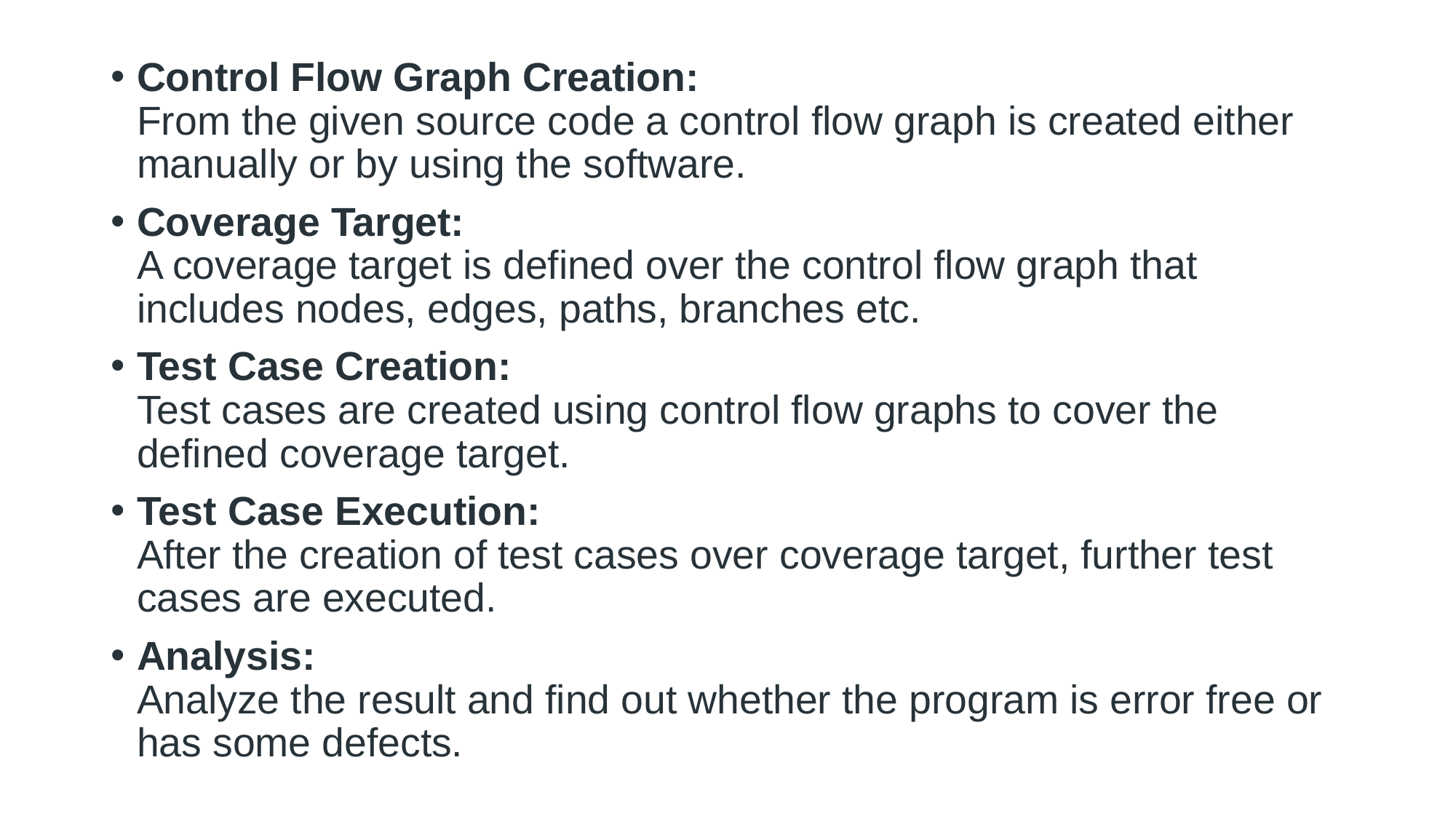

Control Flow Graph Creation:
From the given source code a control flow graph is created either manually or by using the software.
Coverage Target:
A coverage target is defined over the control flow graph that includes nodes, edges, paths, branches etc.
Test Case Creation:
Test cases are created using control flow graphs to cover the defined coverage target.
Test Case Execution:
After the creation of test cases over coverage target, further test cases are executed.
Analysis:
Analyze the result and find out whether the program is error free or has some defects.